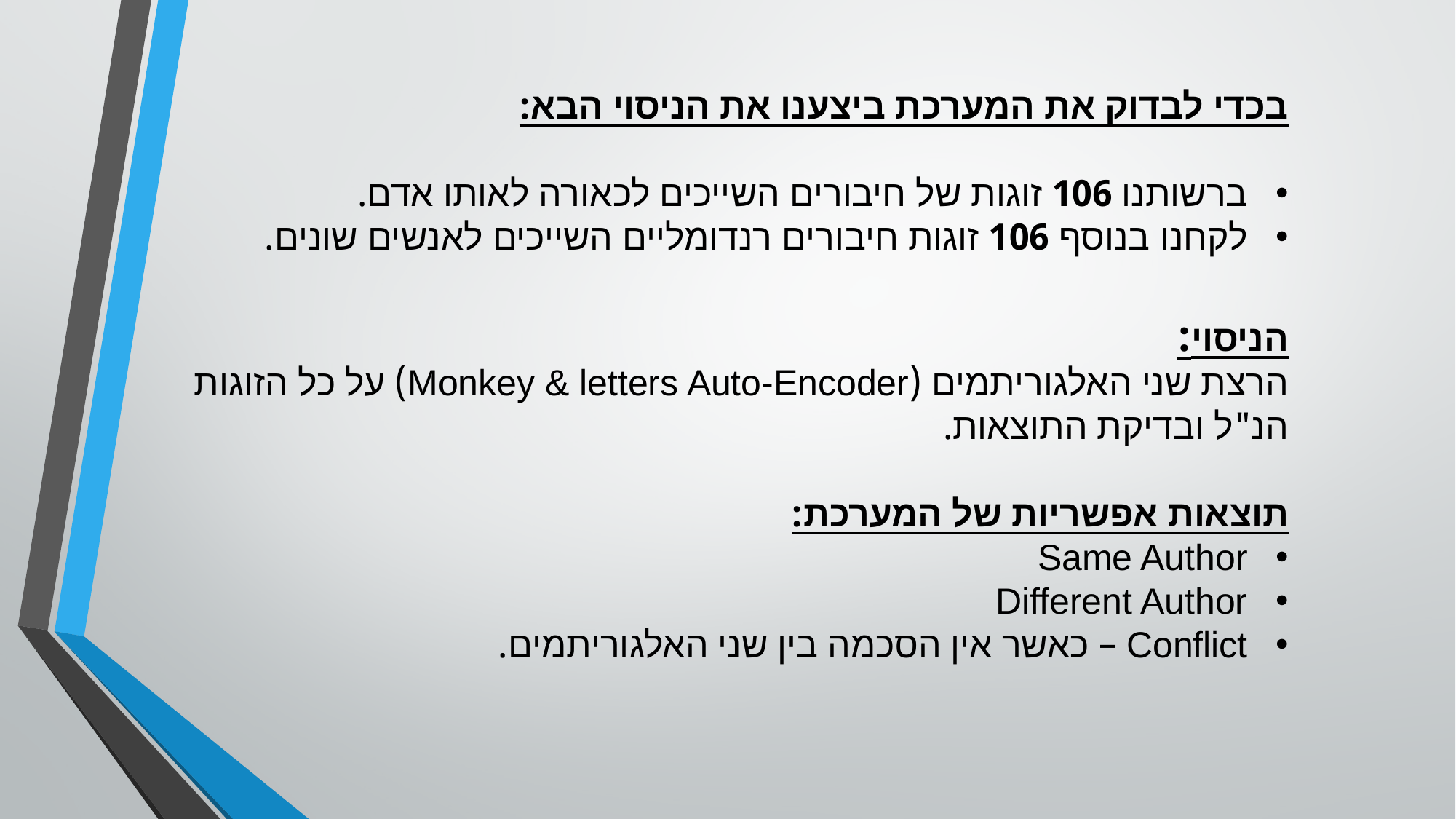

בכדי לבדוק את המערכת ביצענו את הניסוי הבא:

ברשותנו 106 זוגות של חיבורים השייכים לכאורה לאותו אדם.
לקחנו בנוסף 106 זוגות חיבורים רנדומליים השייכים לאנשים שונים.

הניסוי:
הרצת שני האלגוריתמים (Monkey & letters Auto-Encoder) על כל הזוגות הנ"ל ובדיקת התוצאות.

תוצאות אפשריות של המערכת:
Same Author
Different Author
Conflict – כאשר אין הסכמה בין שני האלגוריתמים.